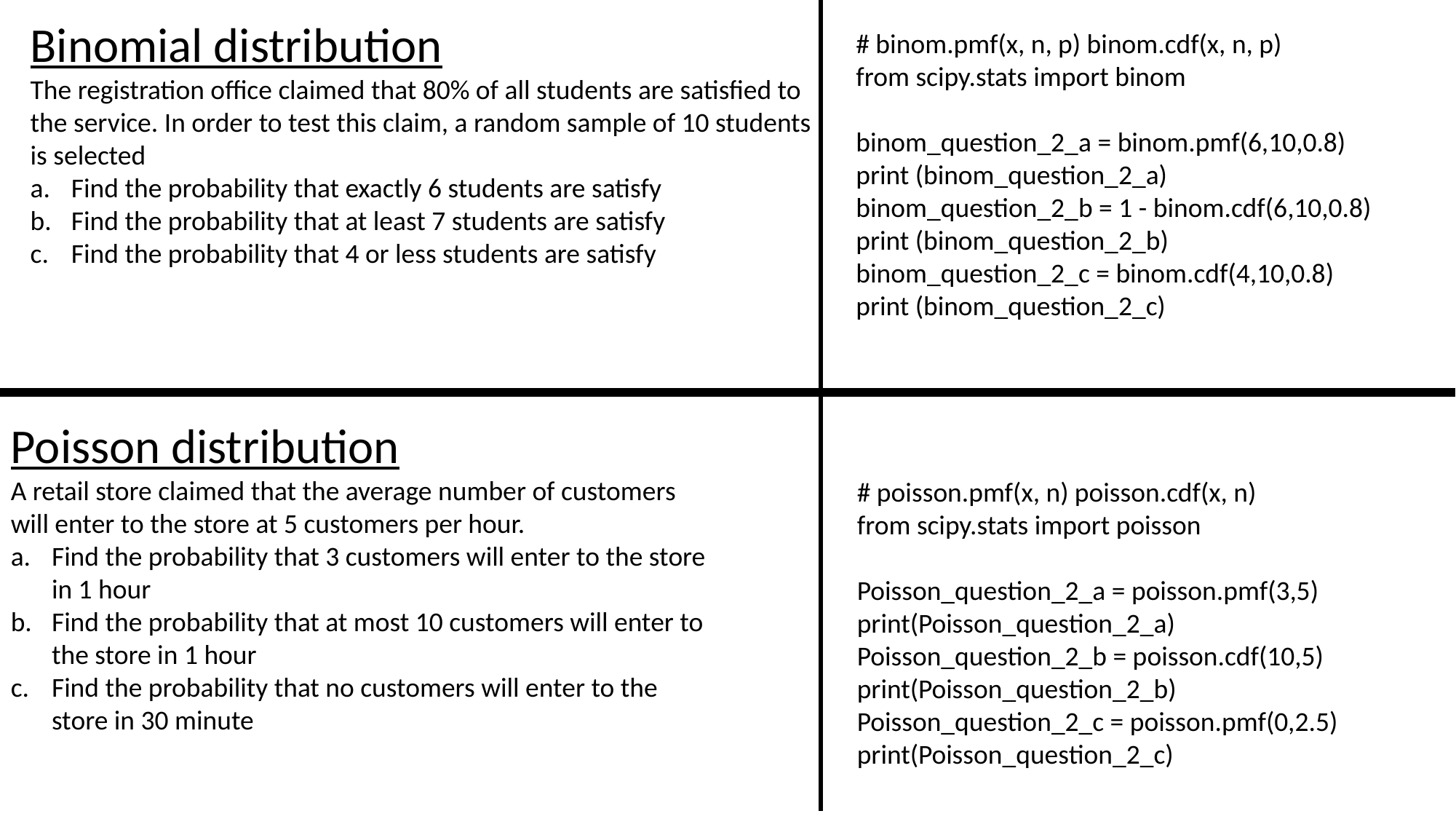

Binomial distribution
The registration office claimed that 80% of all students are satisfied to the service. In order to test this claim, a random sample of 10 students is selected
Find the probability that exactly 6 students are satisfy
Find the probability that at least 7 students are satisfy
Find the probability that 4 or less students are satisfy
# binom.pmf(x, n, p) binom.cdf(x, n, p)
from scipy.stats import binom

binom_question_2_a = binom.pmf(6,10,0.8)
print (binom_question_2_a)
binom_question_2_b = 1 - binom.cdf(6,10,0.8)
print (binom_question_2_b)
binom_question_2_c = binom.cdf(4,10,0.8)
print (binom_question_2_c)
Poisson distribution
A retail store claimed that the average number of customers will enter to the store at 5 customers per hour.
Find the probability that 3 customers will enter to the store in 1 hour
Find the probability that at most 10 customers will enter to the store in 1 hour
Find the probability that no customers will enter to the store in 30 minute
# poisson.pmf(x, n) poisson.cdf(x, n)
from scipy.stats import poisson

Poisson_question_2_a = poisson.pmf(3,5)
print(Poisson_question_2_a)
Poisson_question_2_b = poisson.cdf(10,5)
print(Poisson_question_2_b)
Poisson_question_2_c = poisson.pmf(0,2.5)
print(Poisson_question_2_c)